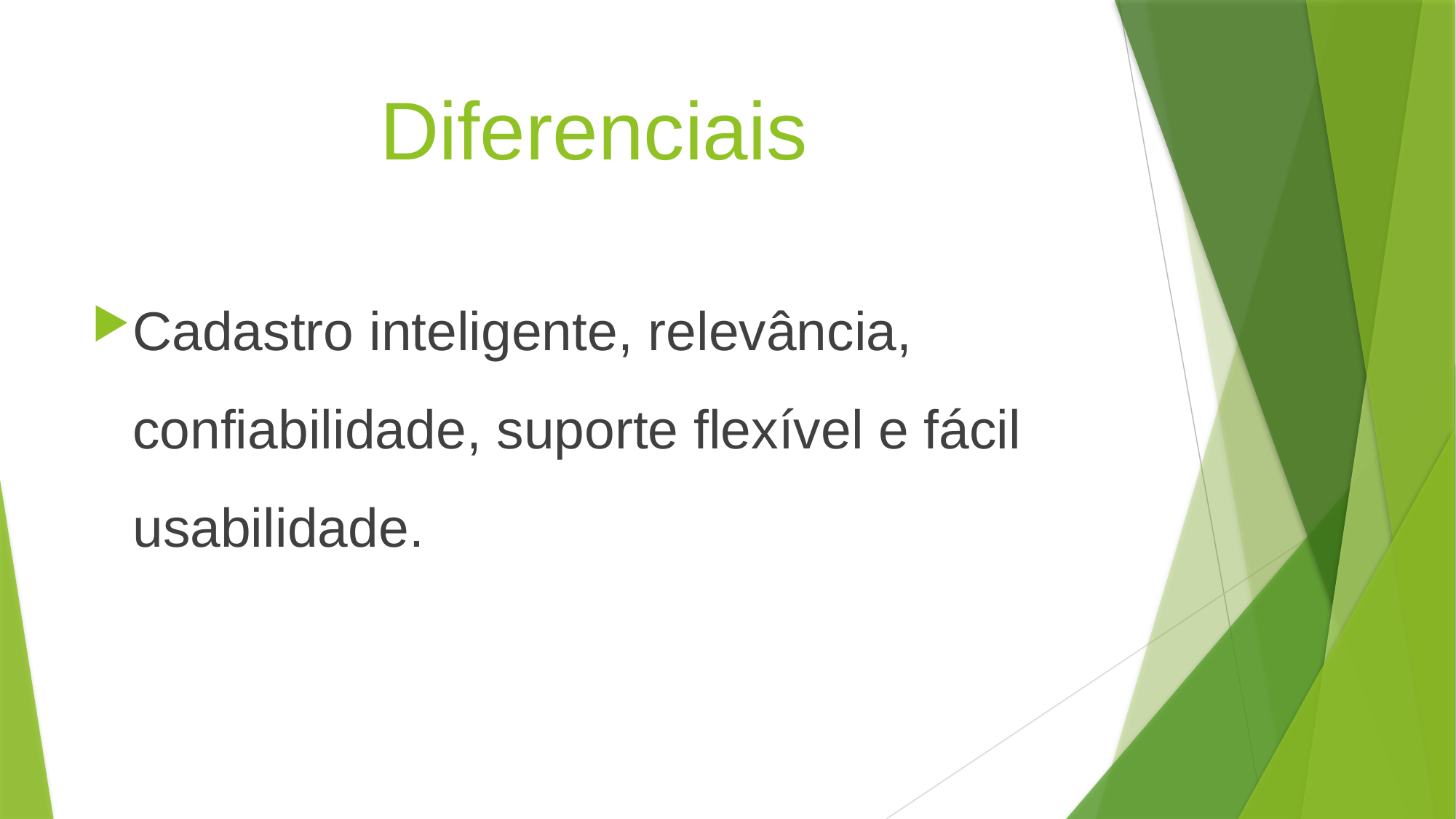

# Diferenciais
Cadastro inteligente, relevância, confiabilidade, suporte flexível e fácil usabilidade.